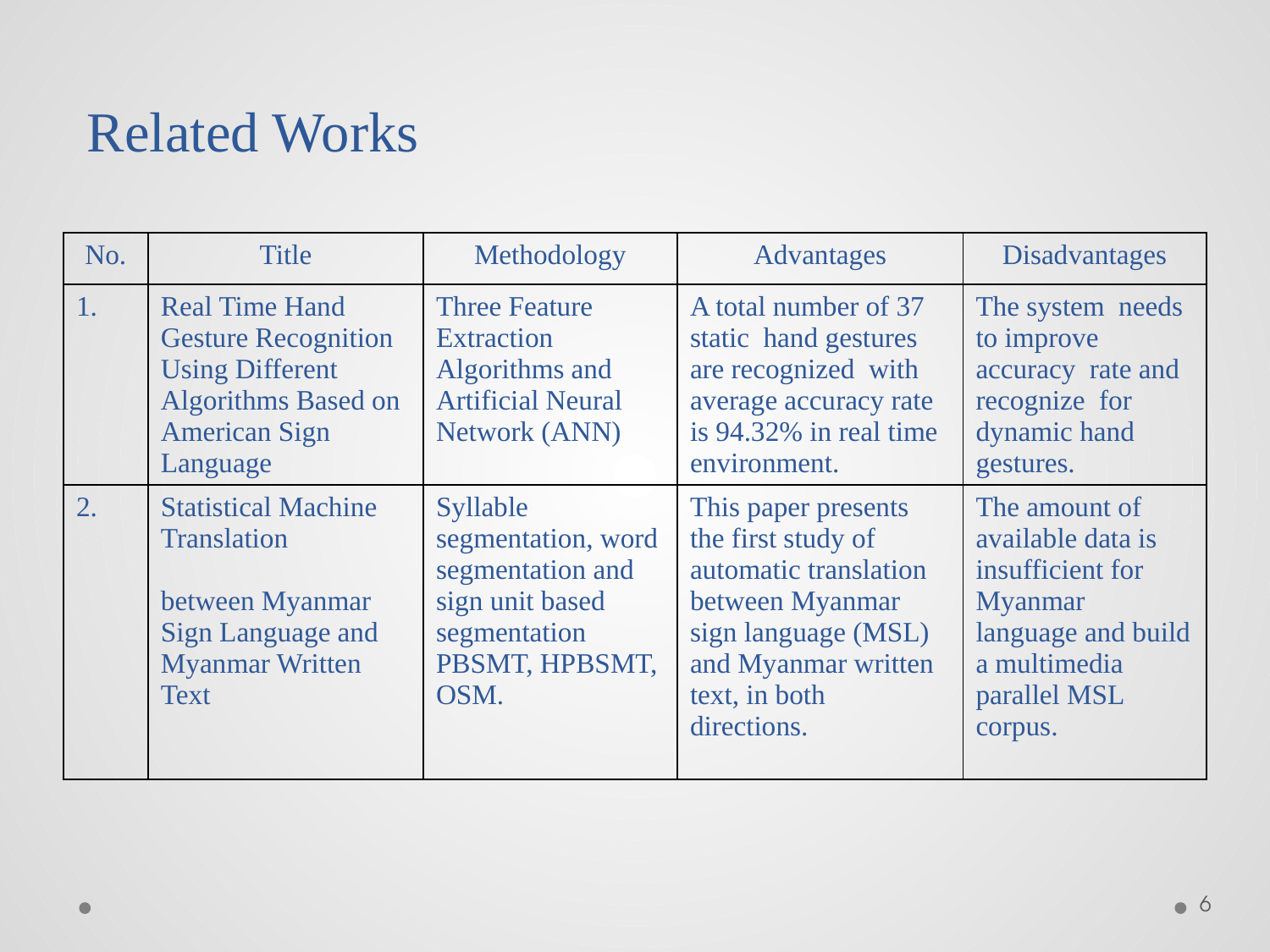

# Related Works
| No. | Title | Methodology | Advantages | Disadvantages |
| --- | --- | --- | --- | --- |
| 1. | Real Time Hand Gesture Recognition Using Different Algorithms Based on American Sign Language | Three Feature Extraction Algorithms and Artificial Neural Network (ANN) | A total number of 37 static hand gestures are recognized with average accuracy rate is 94.32% in real time environment. | The system needs to improve accuracy rate and recognize for dynamic hand gestures. |
| 2. | Statistical Machine Translation between Myanmar Sign Language and Myanmar Written Text | Syllable segmentation, word segmentation and sign unit based segmentation PBSMT, HPBSMT, OSM. | This paper presents the first study of automatic translation between Myanmar sign language (MSL) and Myanmar written text, in both directions. | The amount of available data is insufficient for Myanmar language and build a multimedia parallel MSL corpus. |
6